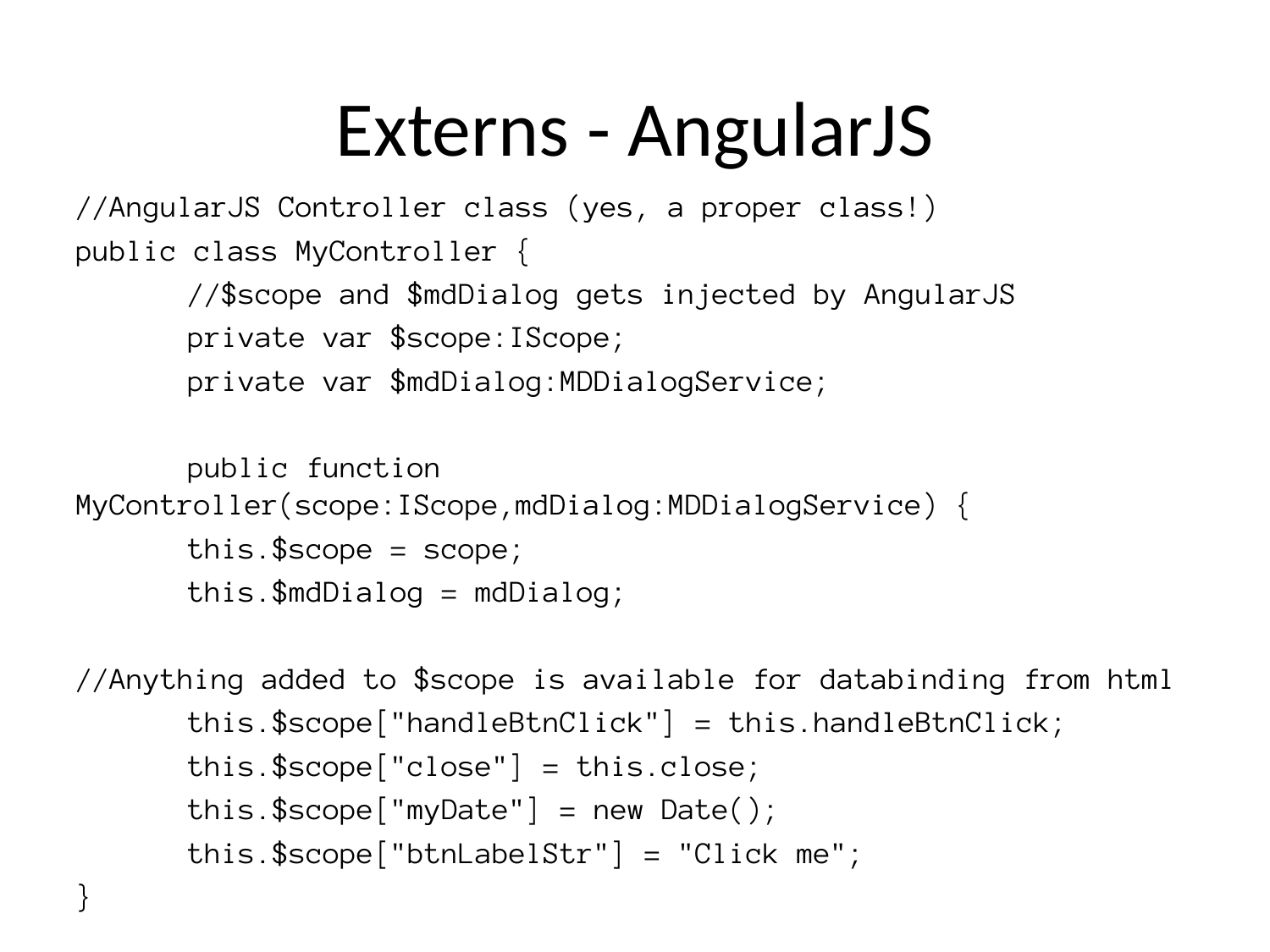

# Externs - AngularJS
//AngularJS Controller class (yes, a proper class!)
public class MyController {
	//$scope and $mdDialog gets injected by AngularJS
	private var $scope:IScope;
	private var $mdDialog:MDDialogService;

	public function MyController(scope:IScope,mdDialog:MDDialogService) {
	this.$scope = scope;
	this.$mdDialog = mdDialog;

//Anything added to $scope is available for databinding from html
	this.$scope["handleBtnClick"] = this.handleBtnClick;
	this.$scope["close"] = this.close;
	this.$scope["myDate"] = new Date();
	this.$scope["btnLabelStr"] = "Click me";
}